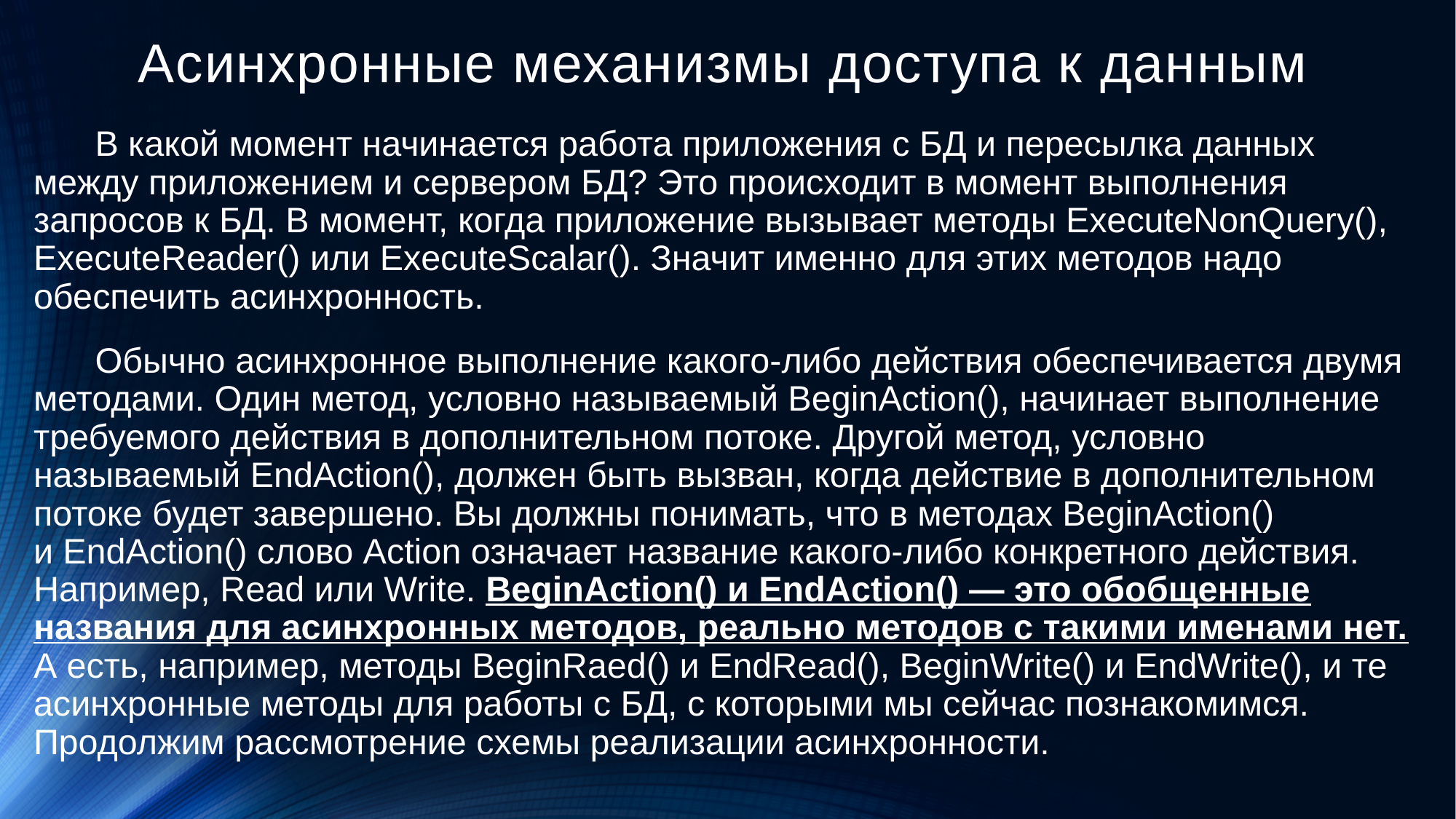

# Асинхронные механизмы доступа к данным
В какой момент начинается работа приложения с БД и пересылка данных между приложением и сервером БД? Это происходит в момент выполнения запросов к БД. В момент, когда приложение вызывает методы ExecuteNonQuery(), ExecuteReader() или ExecuteScalar(). Значит именно для этих методов надо обеспечить асинхронность.
Обычно асинхронное выполнение какого-либо действия обеспечивается двумя методами. Один метод, условно называемый BeginAction(), начинает выполнение требуемого действия в дополнительном потоке. Другой метод, условно называемый EndAction(), должен быть вызван, когда действие в дополнительном потоке будет завершено. Вы должны понимать, что в методах BeginAction() и EndAction() слово Action означает название какого-либо конкретного действия. Например, Read или Write. BeginAction() и EndAction() — это обобщенные названия для асинхронных методов, реально методов с такими именами нет. А есть, например, методы BeginRaed() и EndRead(), BeginWrite() и EndWrite(), и те асинхронные методы для работы с БД, с которыми мы сейчас познакомимся. Продолжим рассмотрение схемы реализации асинхронности.